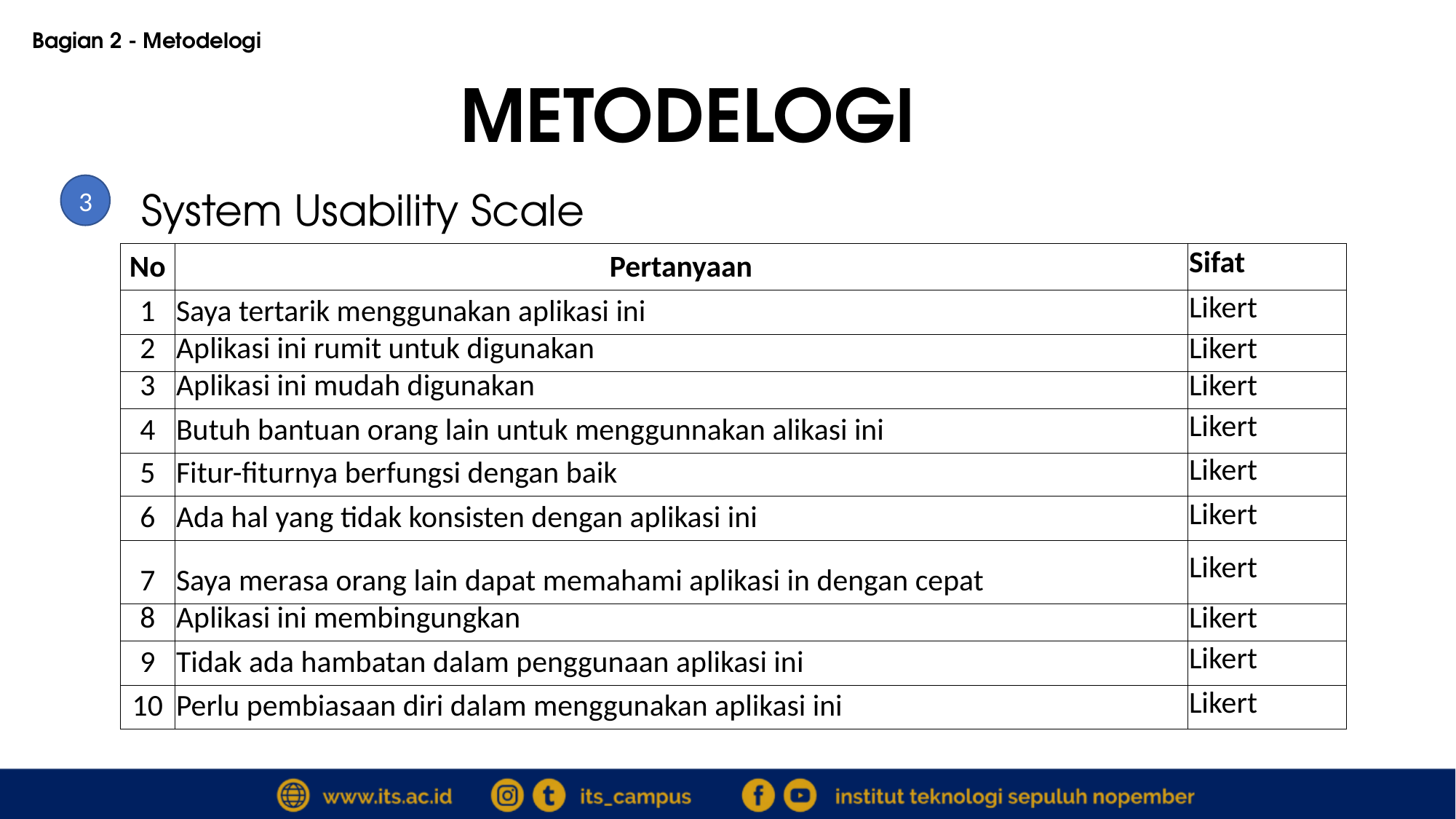

Bagian 2 - Metodelogi
METODELOGI
3
System Usability Scale
| No | Pertanyaan | Sifat |
| --- | --- | --- |
| 1 | Saya tertarik menggunakan aplikasi ini | Likert |
| 2 | Aplikasi ini rumit untuk digunakan | Likert |
| 3 | Aplikasi ini mudah digunakan | Likert |
| 4 | Butuh bantuan orang lain untuk menggunnakan alikasi ini | Likert |
| 5 | Fitur-fiturnya berfungsi dengan baik | Likert |
| 6 | Ada hal yang tidak konsisten dengan aplikasi ini | Likert |
| 7 | Saya merasa orang lain dapat memahami aplikasi in dengan cepat | Likert |
| 8 | Aplikasi ini membingungkan | Likert |
| 9 | Tidak ada hambatan dalam penggunaan aplikasi ini | Likert |
| 10 | Perlu pembiasaan diri dalam menggunakan aplikasi ini | Likert |
10